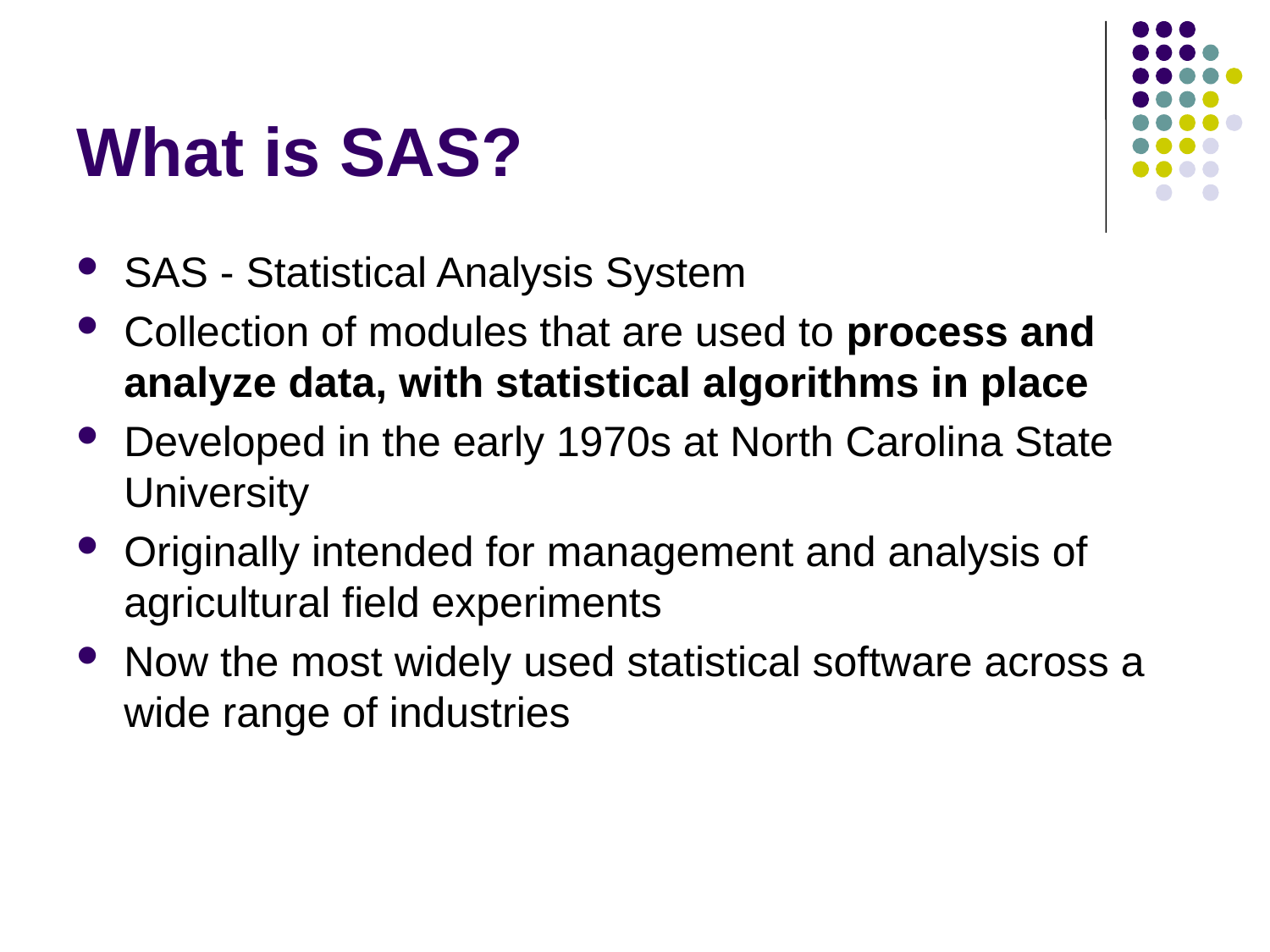

# What is SAS?
SAS - Statistical Analysis System
Collection of modules that are used to process and analyze data, with statistical algorithms in place
Developed in the early 1970s at North Carolina State
University
Originally intended for management and analysis of agricultural field experiments
Now the most widely used statistical software across a wide range of industries